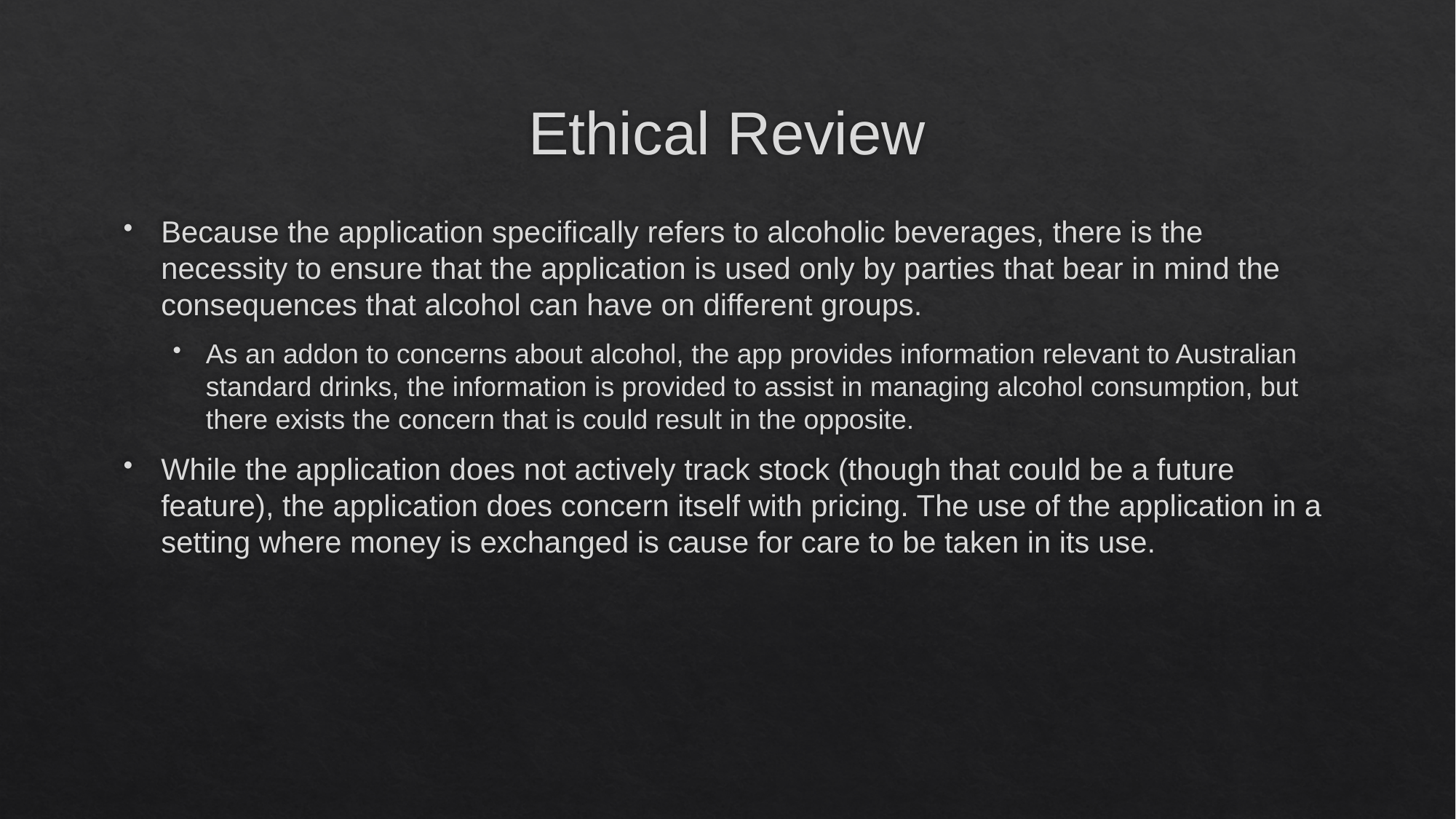

# Ethical Review
Because the application specifically refers to alcoholic beverages, there is the necessity to ensure that the application is used only by parties that bear in mind the consequences that alcohol can have on different groups.
As an addon to concerns about alcohol, the app provides information relevant to Australian standard drinks, the information is provided to assist in managing alcohol consumption, but there exists the concern that is could result in the opposite.
While the application does not actively track stock (though that could be a future feature), the application does concern itself with pricing. The use of the application in a setting where money is exchanged is cause for care to be taken in its use.